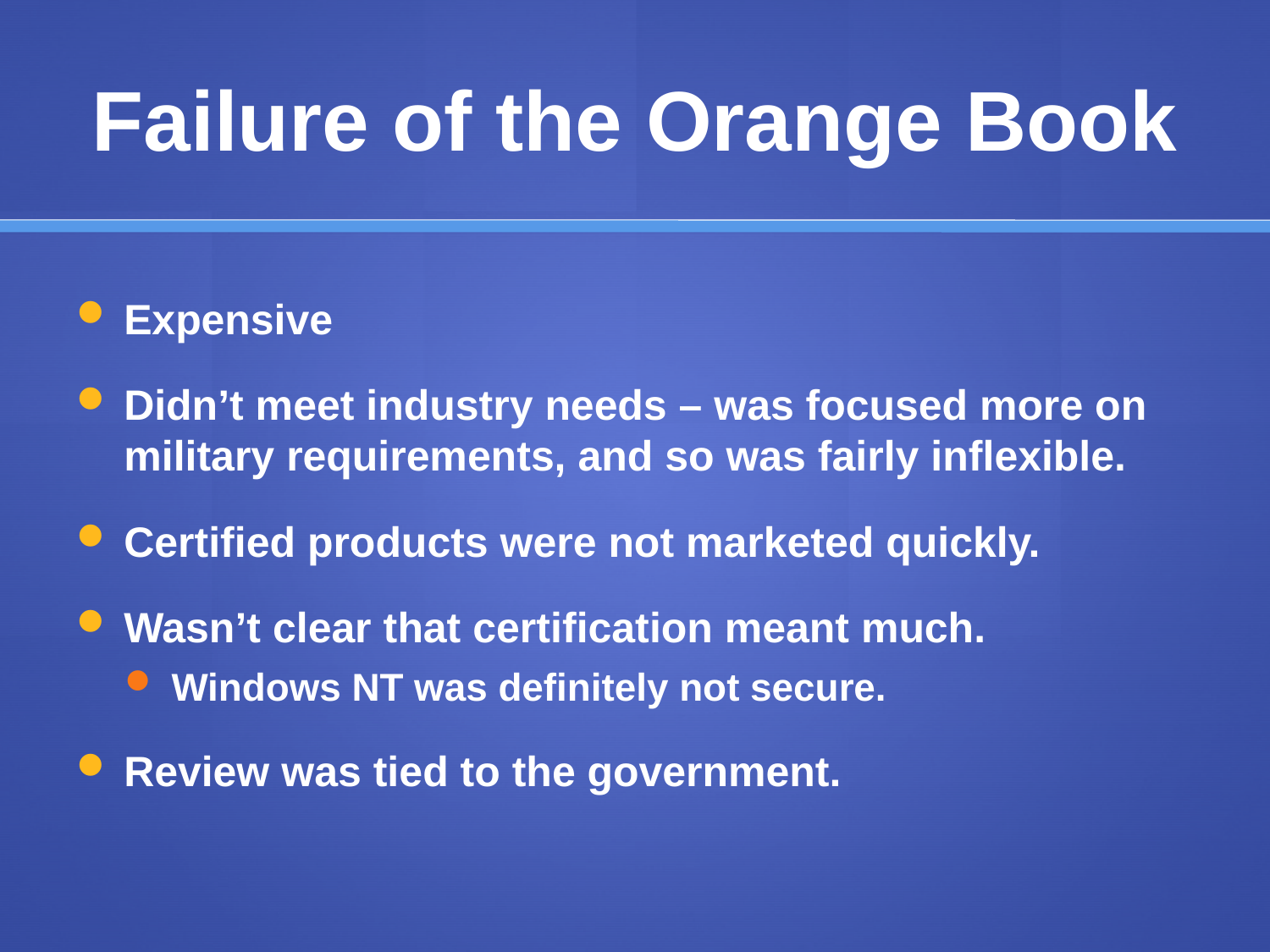

# Failure of the Orange Book
Expensive
Didn’t meet industry needs – was focused more on military requirements, and so was fairly inflexible.
Certified products were not marketed quickly.
Wasn’t clear that certification meant much.
Windows NT was definitely not secure.
Review was tied to the government.